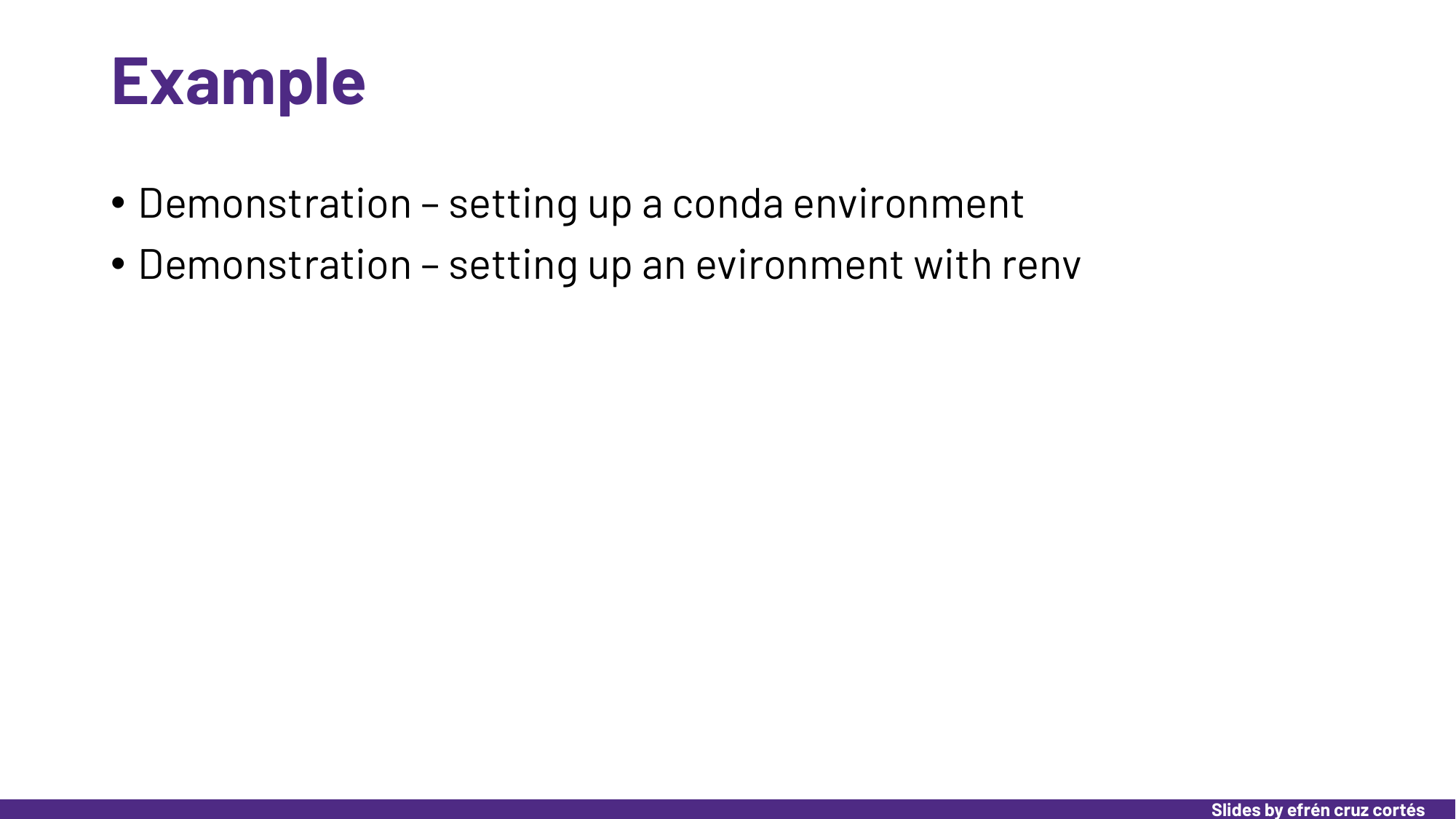

# Example
Demonstration – setting up a conda environment
Demonstration – setting up an evironment with renv